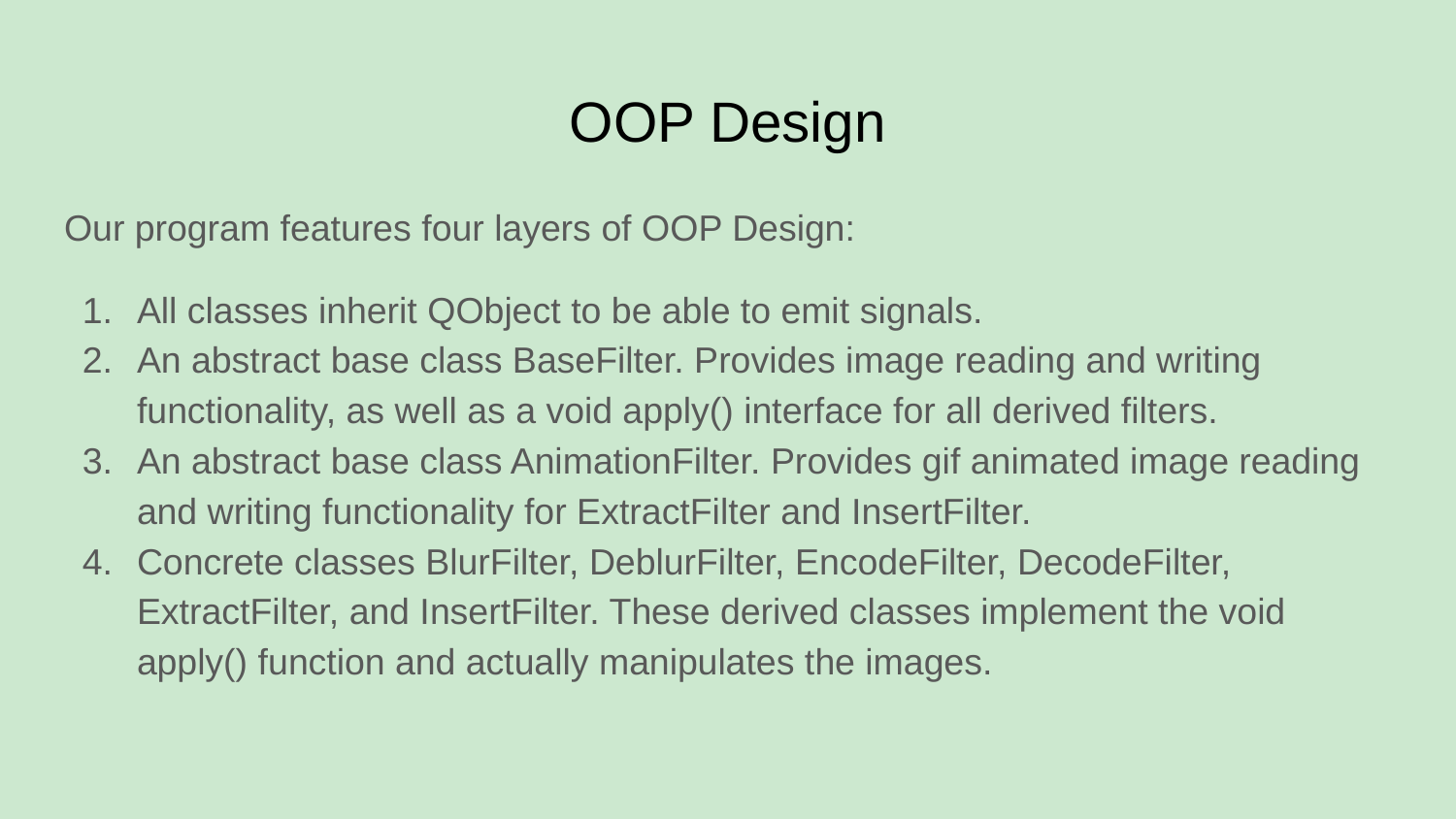

# OOP Design
Our program features four layers of OOP Design:
All classes inherit QObject to be able to emit signals.
An abstract base class BaseFilter. Provides image reading and writing functionality, as well as a void apply() interface for all derived filters.
An abstract base class AnimationFilter. Provides gif animated image reading and writing functionality for ExtractFilter and InsertFilter.
Concrete classes BlurFilter, DeblurFilter, EncodeFilter, DecodeFilter, ExtractFilter, and InsertFilter. These derived classes implement the void apply() function and actually manipulates the images.